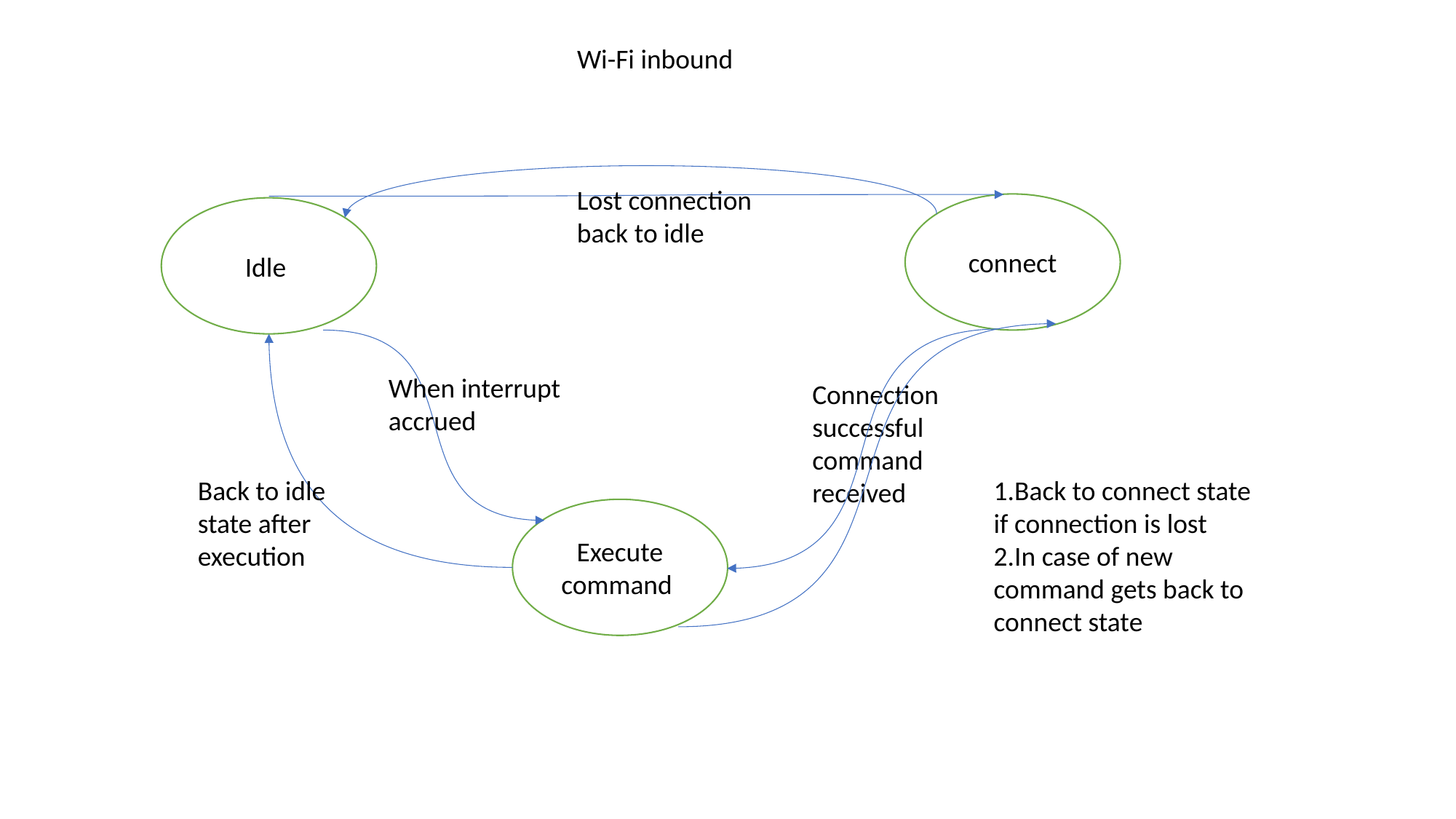

Wi-Fi inbound
Lost connection back to idle
connect
Idle
When interrupt accrued
Connection successful command received
Back to idle state after execution
1.Back to connect state if connection is lost
2.In case of new command gets back to connect state
Execute
command